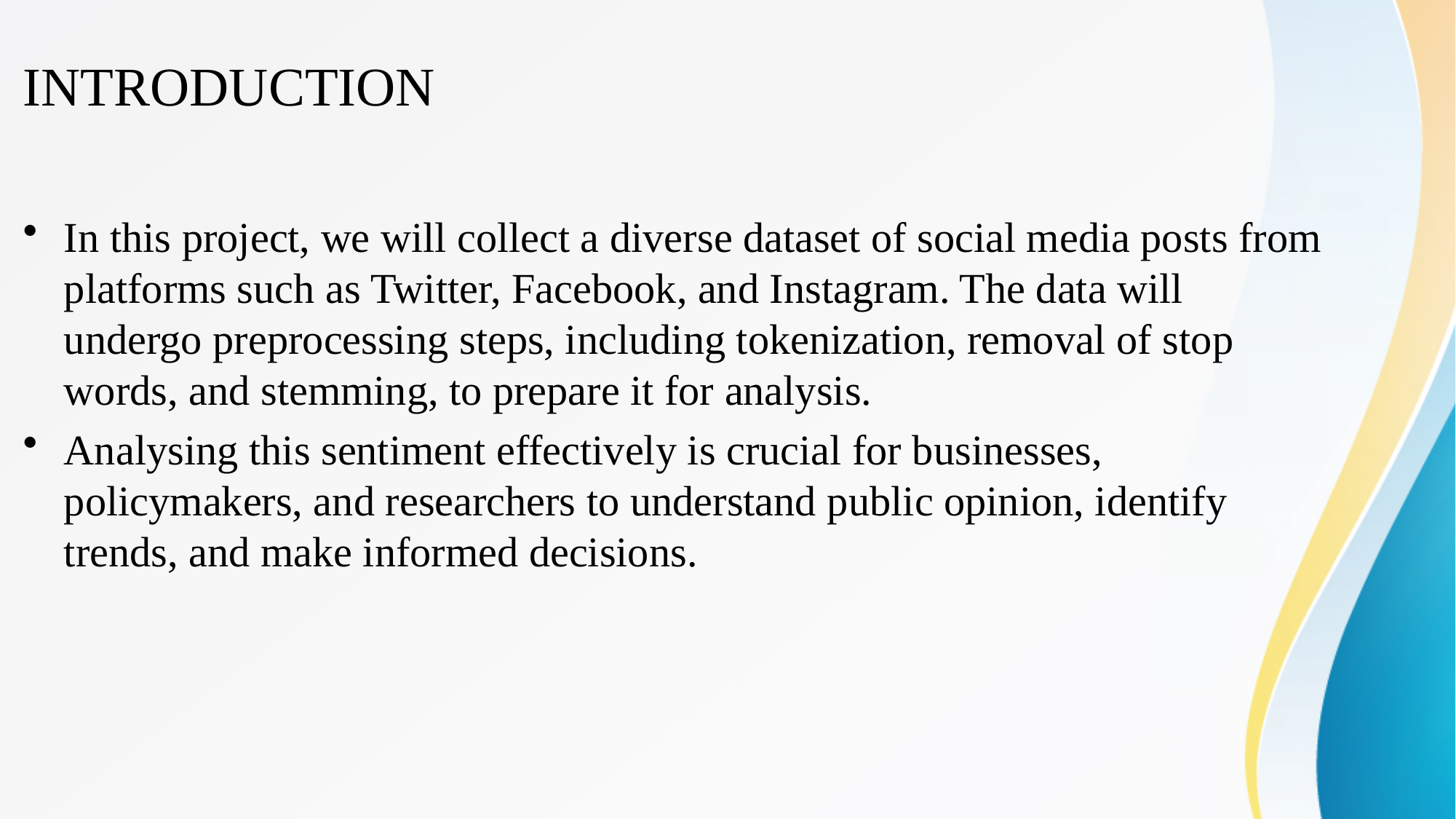

# INTRODUCTION

In this project, we will collect a diverse dataset of social media posts from platforms such as Twitter, Facebook, and Instagram. The data will undergo preprocessing steps, including tokenization, removal of stop words, and stemming, to prepare it for analysis.
Analysing this sentiment effectively is crucial for businesses, policymakers, and researchers to understand public opinion, identify trends, and make informed decisions.